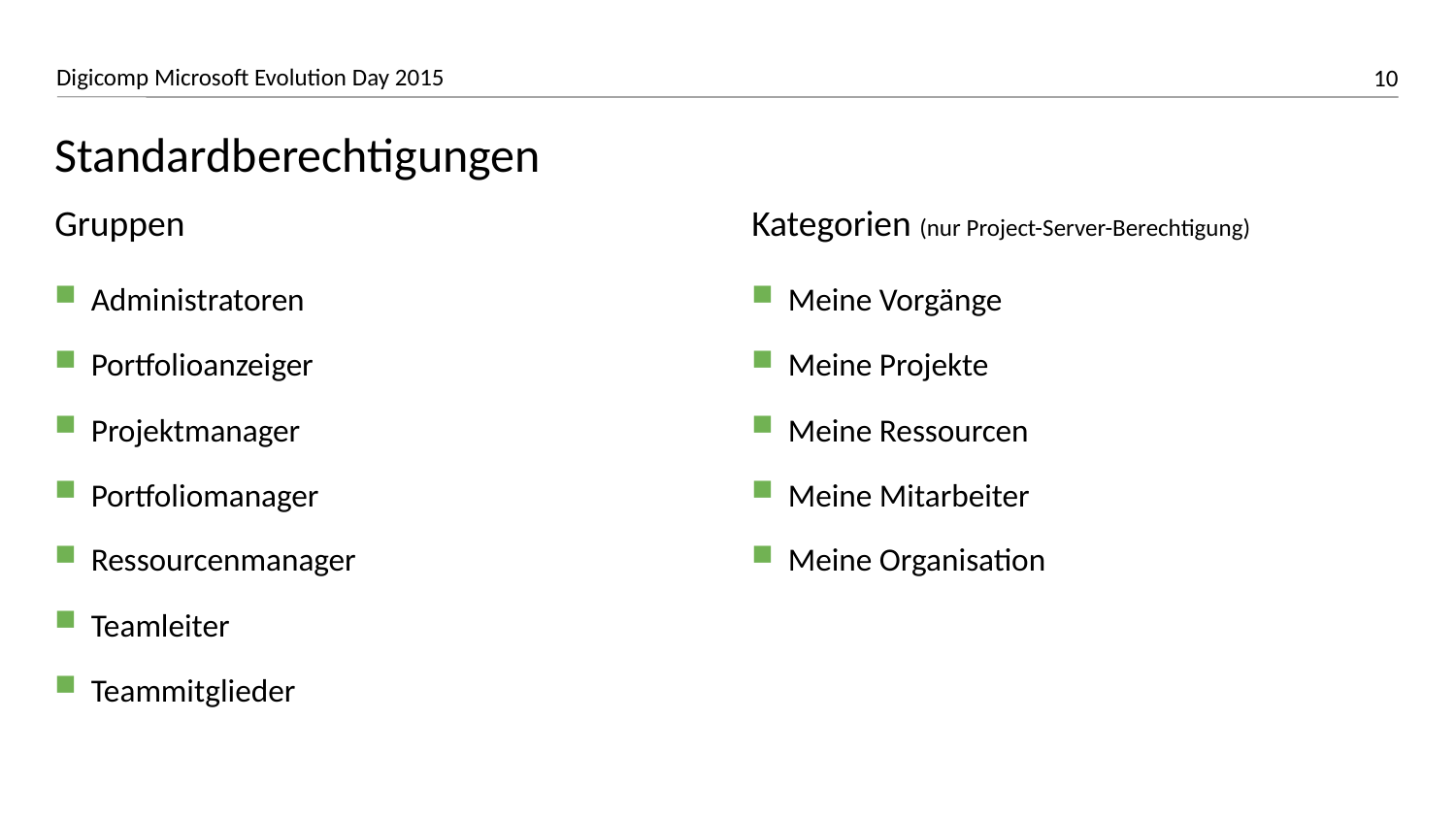

# Standardberechtigungen
Gruppen
Kategorien (nur Project-Server-Berechtigung)
Administratoren
Portfolioanzeiger
Projektmanager
Portfoliomanager
Ressourcenmanager
Teamleiter
Teammitglieder
Meine Vorgänge
Meine Projekte
Meine Ressourcen
Meine Mitarbeiter
Meine Organisation